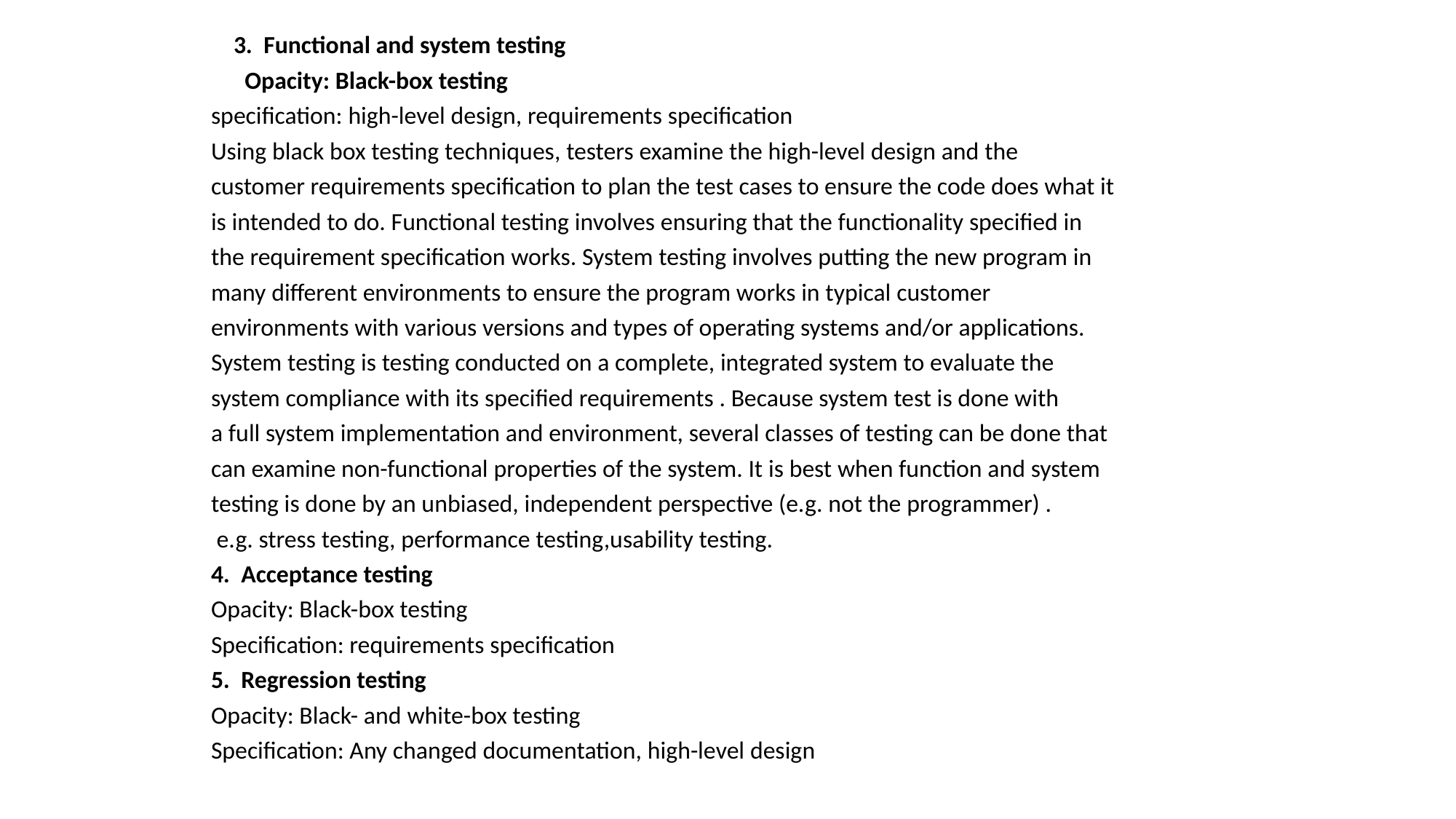

3.  Functional and system testing
      Opacity: Black-box testing
specification: high-level design, requirements specification
Using black box testing techniques, testers examine the high-level design and the
customer requirements specification to plan the test cases to ensure the code does what it
is intended to do. Functional testing involves ensuring that the functionality specified in
the requirement specification works. System testing involves putting the new program in
many different environments to ensure the program works in typical customer
environments with various versions and types of operating systems and/or applications.
System testing is testing conducted on a complete, integrated system to evaluate the
system compliance with its specified requirements . Because system test is done with
a full system implementation and environment, several classes of testing can be done that
can examine non-functional properties of the system. It is best when function and system
testing is done by an unbiased, independent perspective (e.g. not the programmer) .
 e.g. stress testing, performance testing,usability testing.
4.  Acceptance testing
Opacity: Black-box testing
Specification: requirements specification
5.  Regression testing
Opacity: Black- and white-box testing
Specification: Any changed documentation, high-level design
#